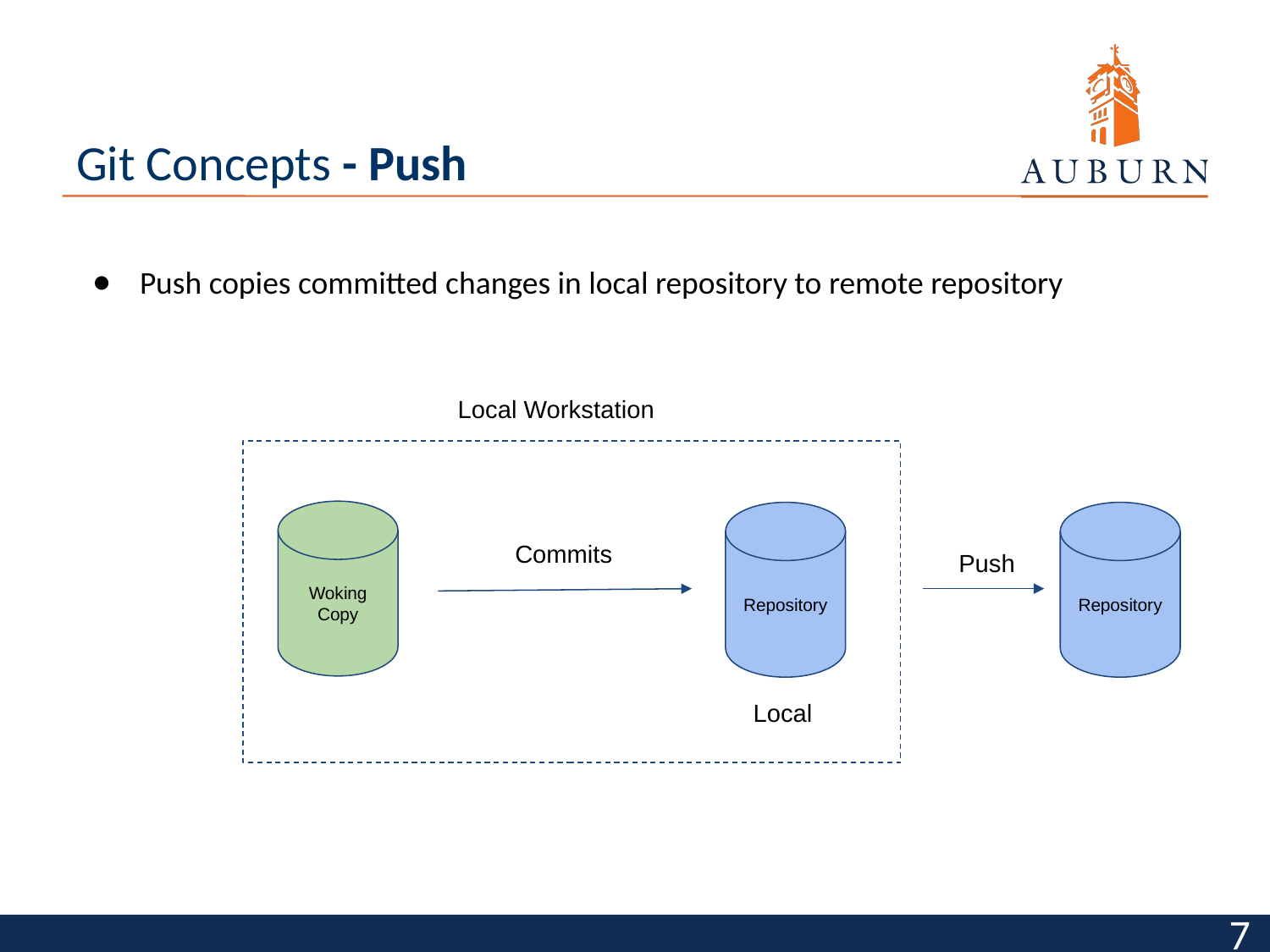

# Git Concepts - Push
Push copies committed changes in local repository to remote repository
Local Workstation

Woking Copy
Repository
Repository
Commits
Push
Local
7